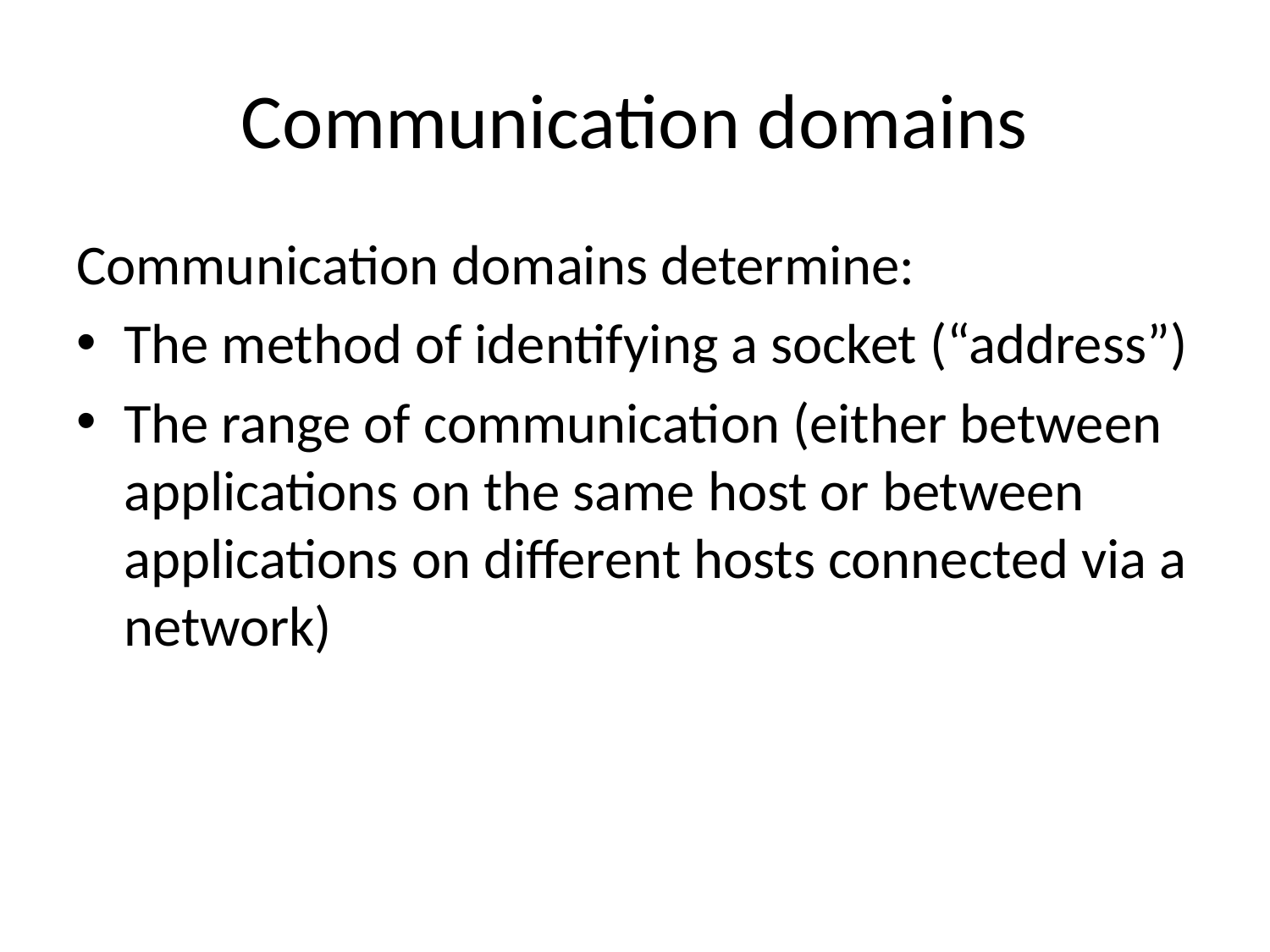

# Communication domains
Communication domains determine:
The method of identifying a socket (“address”)
The range of communication (either between applications on the same host or between applications on different hosts connected via a network)